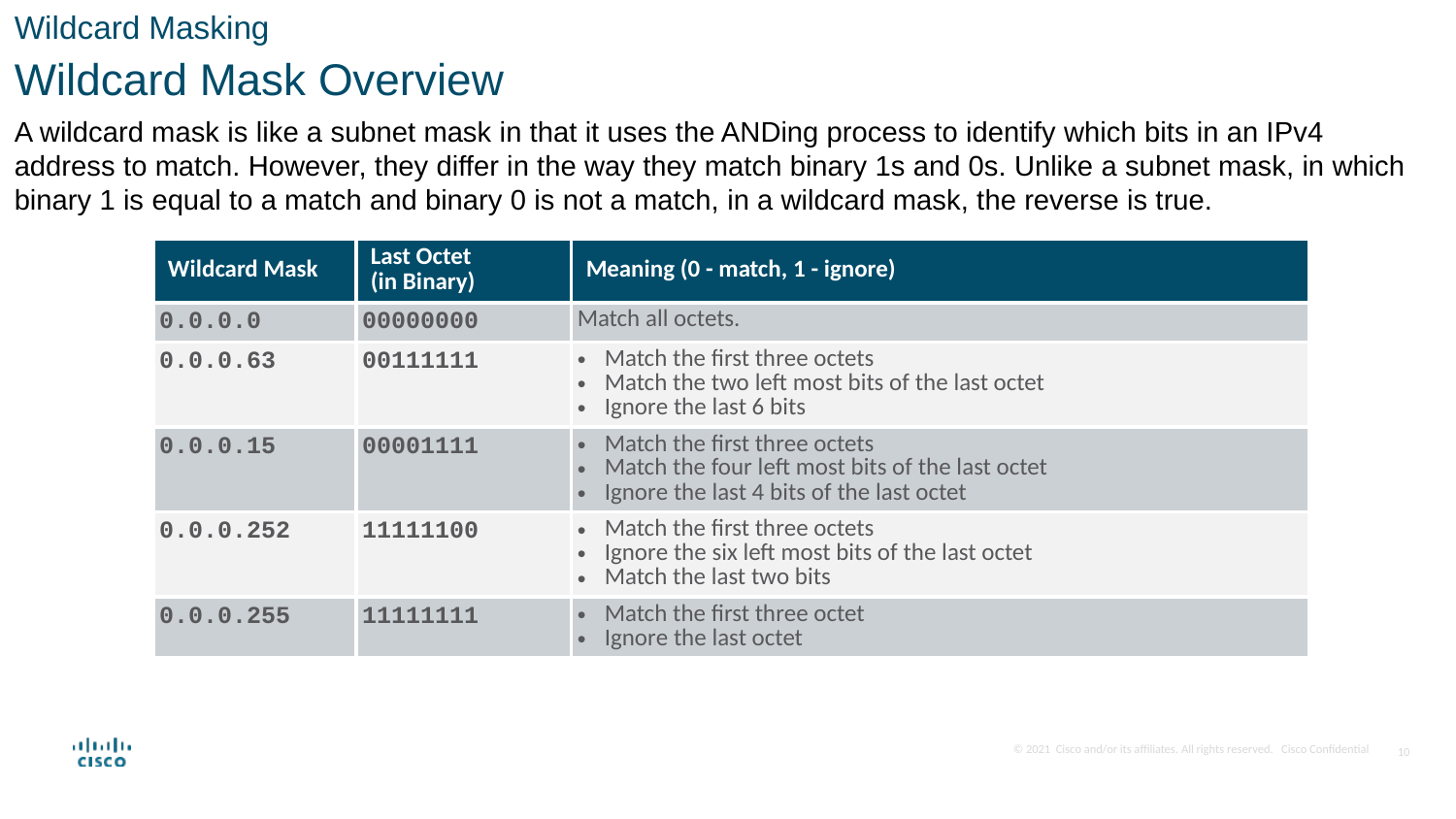

Wildcard Masking
Wildcard Mask Overview
A wildcard mask is like a subnet mask in that it uses the ANDing process to identify which bits in an IPv4 address to match. However, they differ in the way they match binary 1s and 0s. Unlike a subnet mask, in which binary 1 is equal to a match and binary 0 is not a match, in a wildcard mask, the reverse is true.
| Wildcard Mask | Last Octet (in Binary) | Meaning (0 - match, 1 - ignore) |
| --- | --- | --- |
| 0.0.0.0 | 00000000 | Match all octets. |
| 0.0.0.63 | 00111111 | Match the first three octets Match the two left most bits of the last octet Ignore the last 6 bits |
| 0.0.0.15 | 00001111 | Match the first three octets Match the four left most bits of the last octet Ignore the last 4 bits of the last octet |
| 0.0.0.252 | 11111100 | Match the first three octets Ignore the six left most bits of the last octet Match the last two bits |
| 0.0.0.255 | 11111111 | Match the first three octet Ignore the last octet |
10